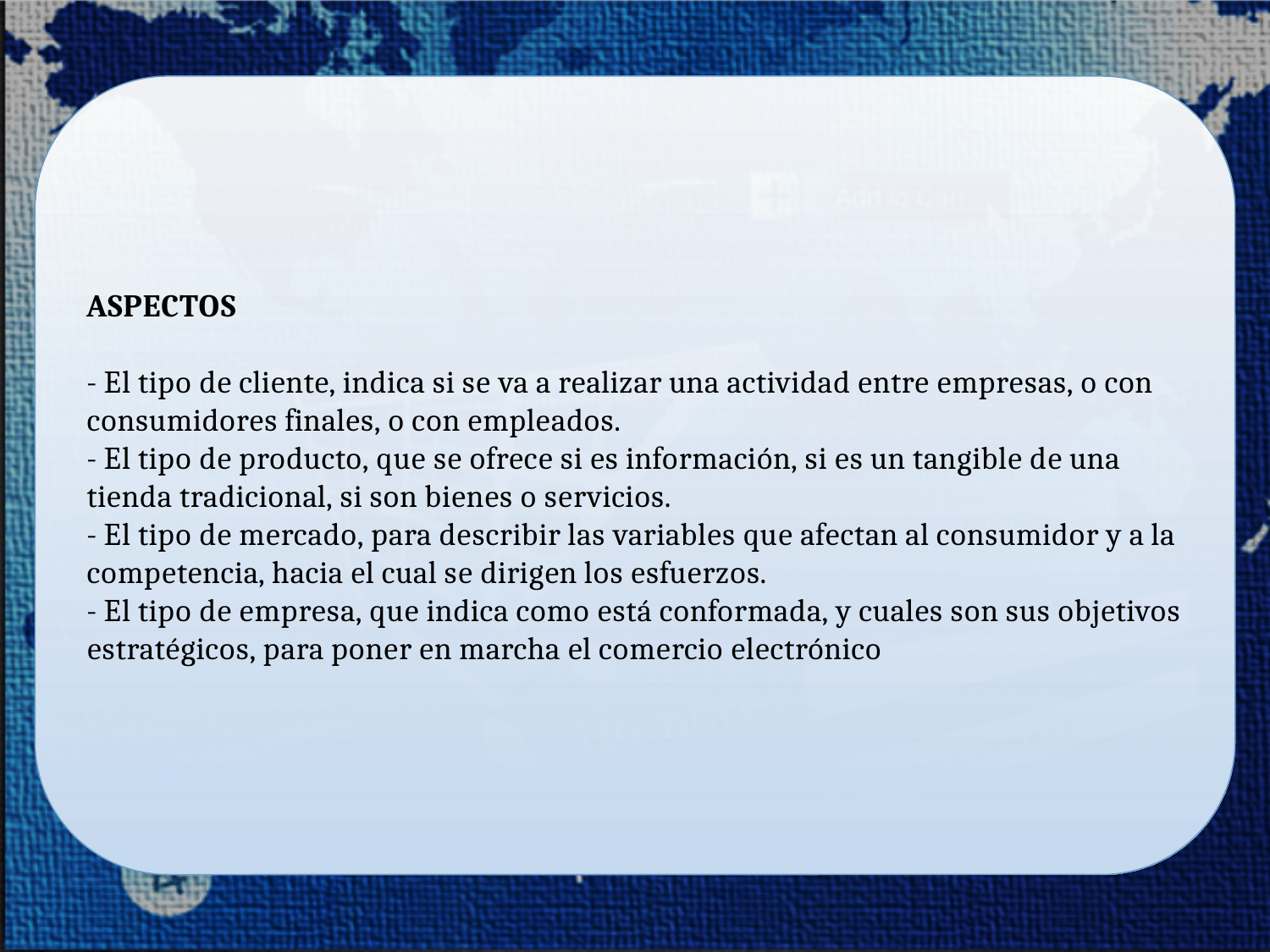

ASPECTOS
- El tipo de cliente, indica si se va a realizar una actividad entre empresas, o con consumidores finales, o con empleados.
- El tipo de producto, que se ofrece si es información, si es un tangible de una tienda tradicional, si son bienes o servicios.
- El tipo de mercado, para describir las variables que afectan al consumidor y a la competencia, hacia el cual se dirigen los esfuerzos.
- El tipo de empresa, que indica como está conformada, y cuales son sus objetivos estratégicos, para poner en marcha el comercio electrónico